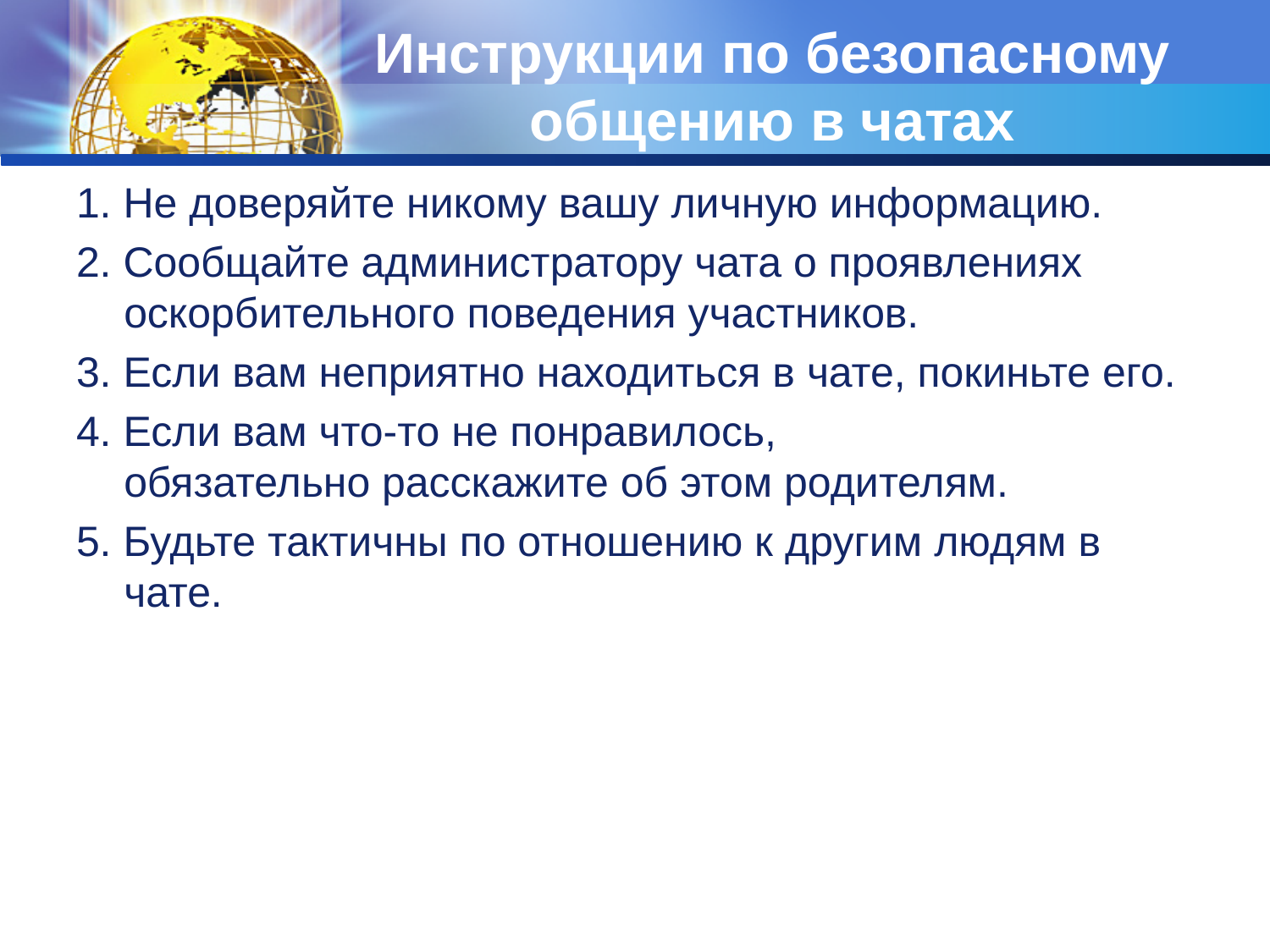

# Инструкции по безопасному общению в чатах
1. Не доверяйте никому вашу личную информацию.
2. Сообщайте администратору чата о проявлениях оскорбительного поведения участников.
3. Если вам неприятно находиться в чате, покиньте его.
4. Если вам что-то не понравилось, обязательно расскажите об этом родителям.
5. Будьте тактичны по отношению к другим людям в чате.